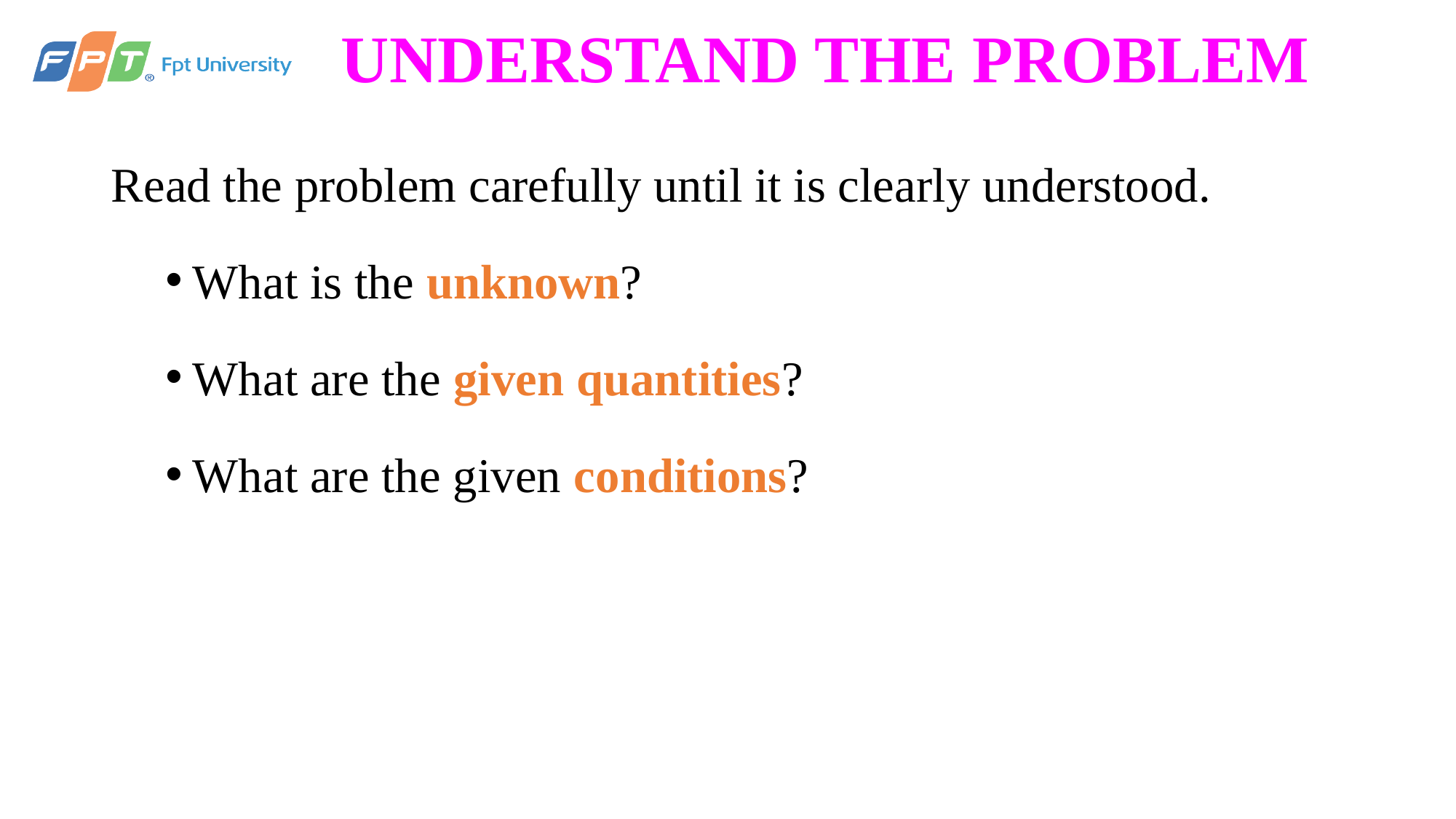

# UNDERSTAND THE PROBLEM
Read the problem carefully until it is clearly understood.
What is the unknown?
What are the given quantities?
What are the given conditions?